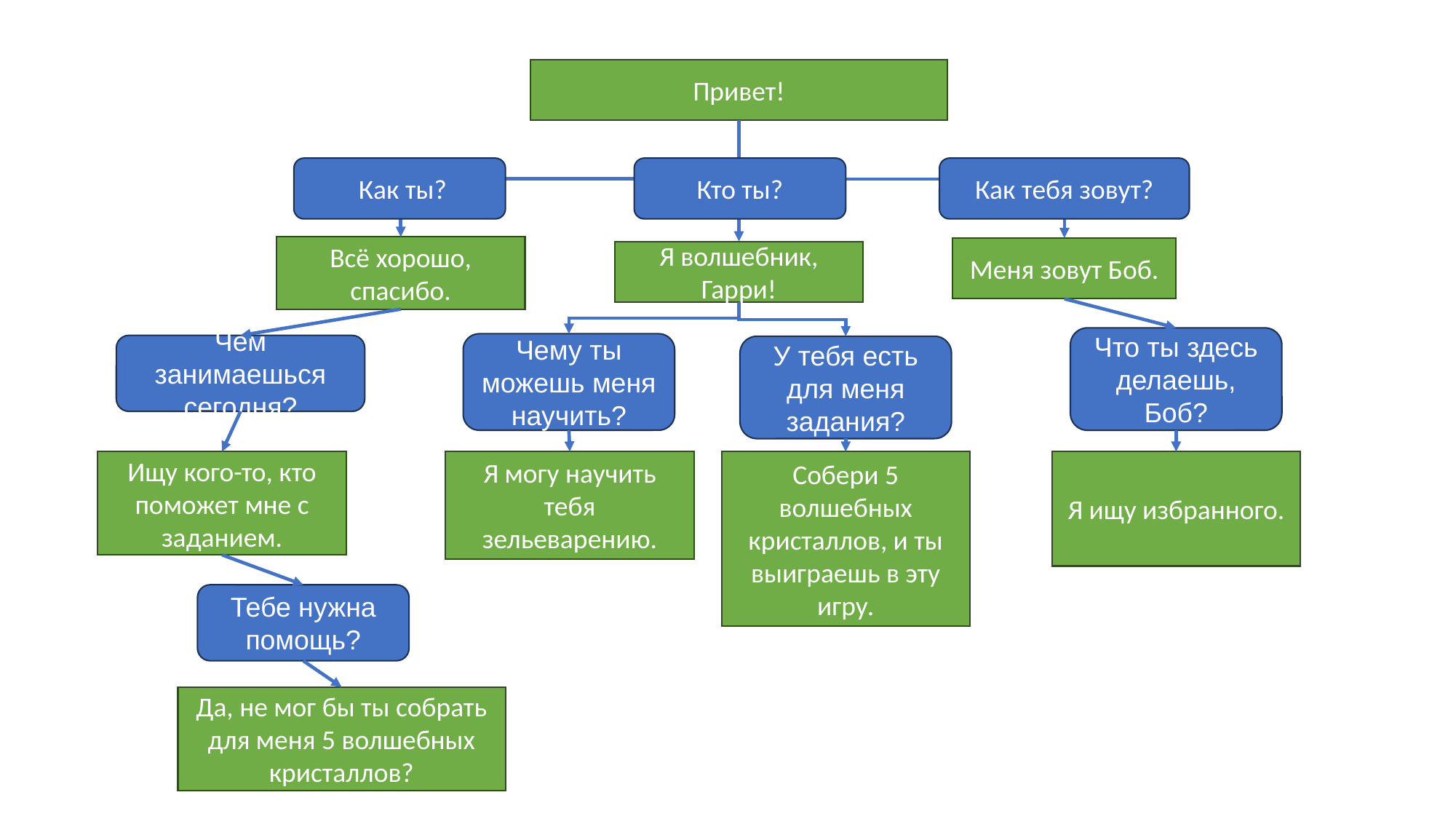

Привет!
Как тебя зовут?
 Как ты?
Кто ты?
Всё хорошо, спасибо.
Меня зовут Боб.
Я волшебник, Гарри!
Что ты здесь делаешь, Боб?
Чему ты можешь меня научить?
Чем занимаешься сегодня?
У тебя есть для меня задания?
Я могу научить тебя зельеварению.
Ищу кого-то, кто поможет мне с заданием.
Собери 5 волшебных кристаллов, и ты выиграешь в эту игру.
Я ищу избранного.
Тебе нужна помощь?
Да, не мог бы ты собрать для меня 5 волшебных кристаллов?